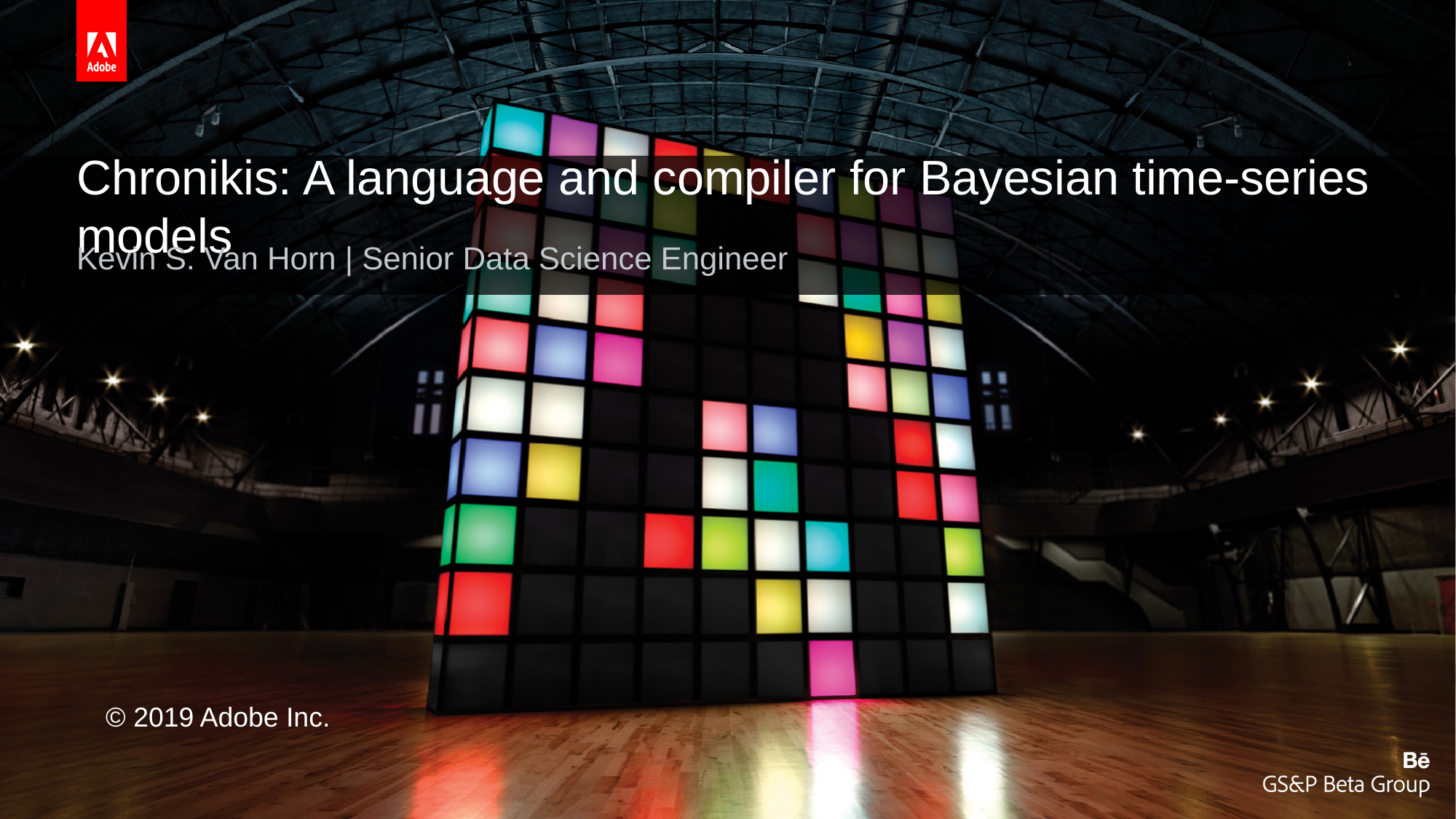

# Chronikis: A language and compiler for Bayesian time-series models
Kevin S. Van Horn | Senior Data Science Engineer
© 2019 Adobe Inc.